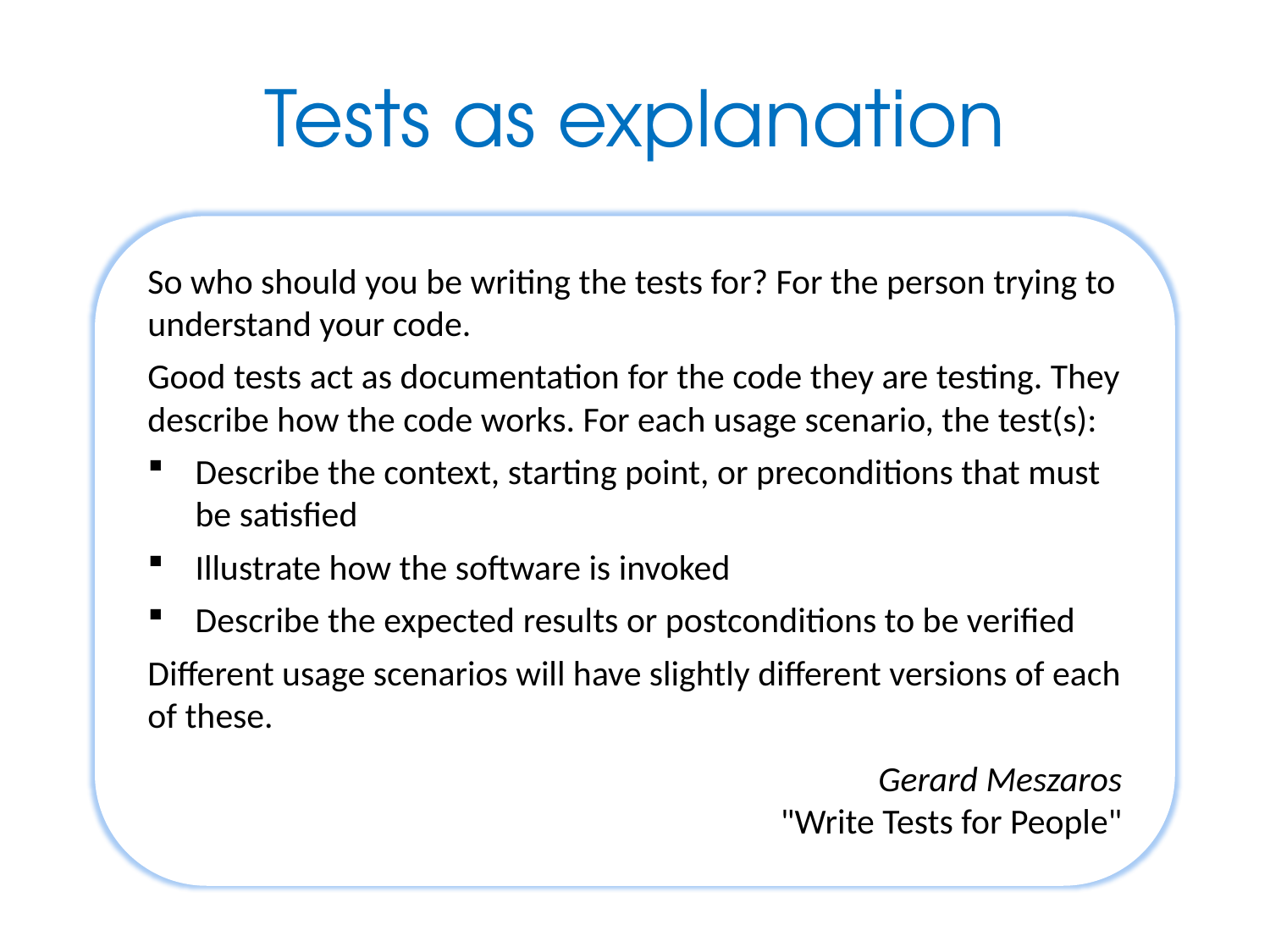

# Tests as explanation
So who should you be writing the tests for? For the person trying to understand your code.
Good tests act as documentation for the code they are testing. They describe how the code works. For each usage scenario, the test(s):
Describe the context, starting point, or preconditions that must be satisfied
Illustrate how the software is invoked
Describe the expected results or postconditions to be verified
Different usage scenarios will have slightly different versions of each of these.
Gerard Meszaros
"Write Tests for People"